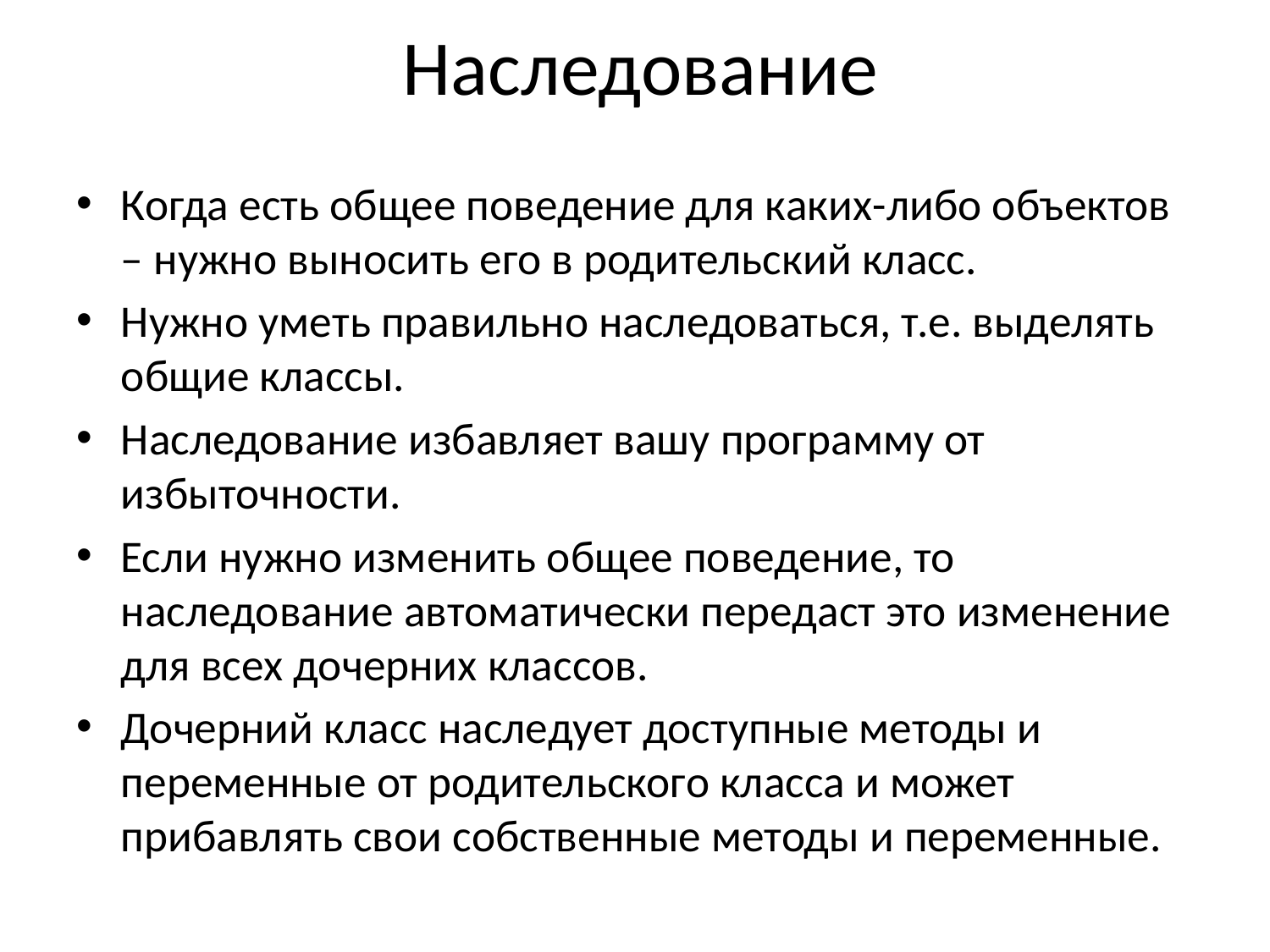

# Наследование
Когда есть общее поведение для каких-либо объектов – нужно выносить его в родительский класс.
Нужно уметь правильно наследоваться, т.е. выделять общие классы.
Наследование избавляет вашу программу от избыточности.
Если нужно изменить общее поведение, то наследование автоматически передаст это изменение для всех дочерних классов.
Дочерний класс наследует доступные методы и переменные от родительского класса и может прибавлять свои собственные методы и переменные.